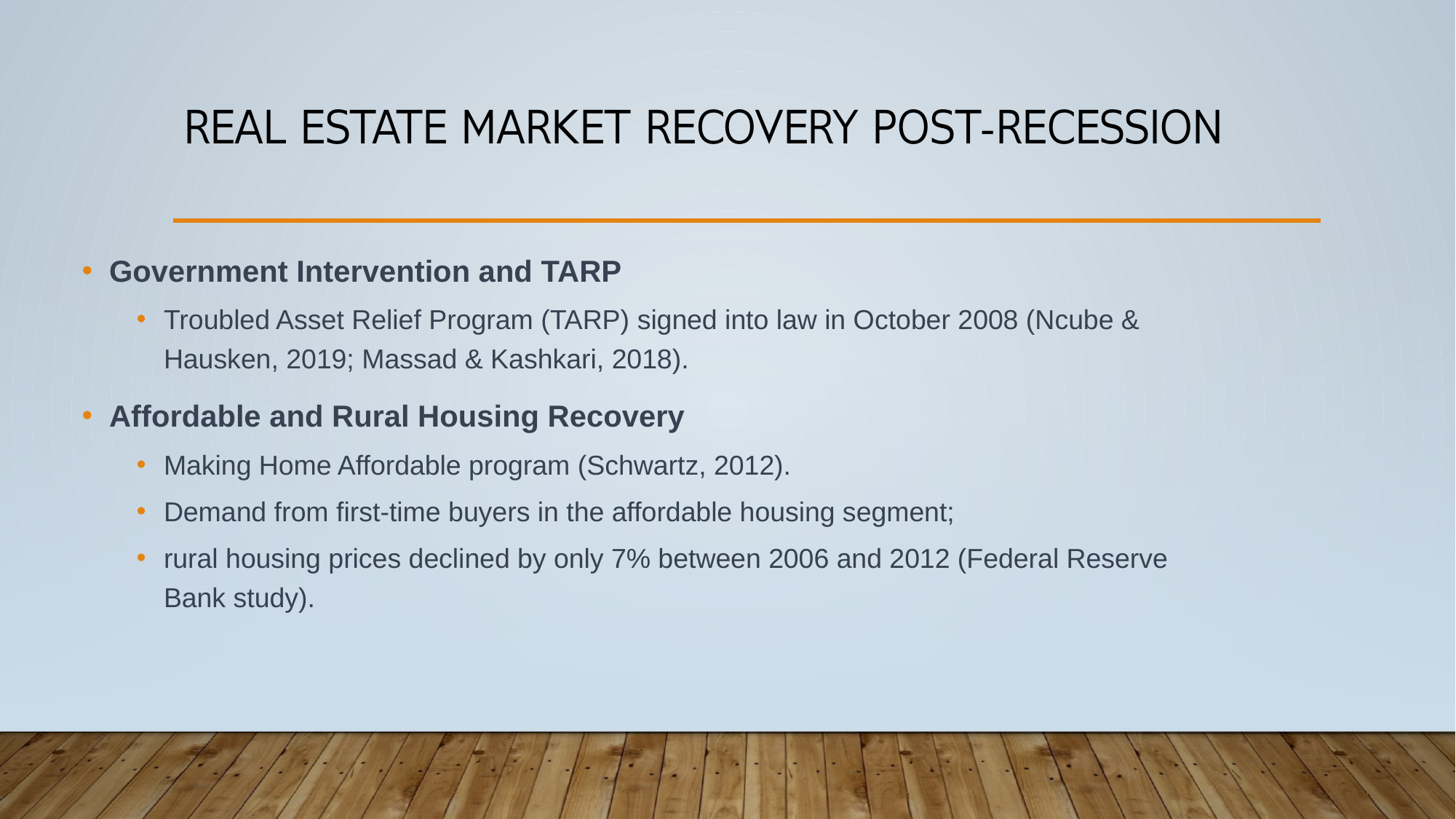

# Real Estate Market Recovery Post-Recession
Government Intervention and TARP
Troubled Asset Relief Program (TARP) signed into law in October 2008 (Ncube & Hausken, 2019; Massad & Kashkari, 2018).
Affordable and Rural Housing Recovery
Making Home Affordable program (Schwartz, 2012).
Demand from first-time buyers in the affordable housing segment;
rural housing prices declined by only 7% between 2006 and 2012 (Federal Reserve Bank study).